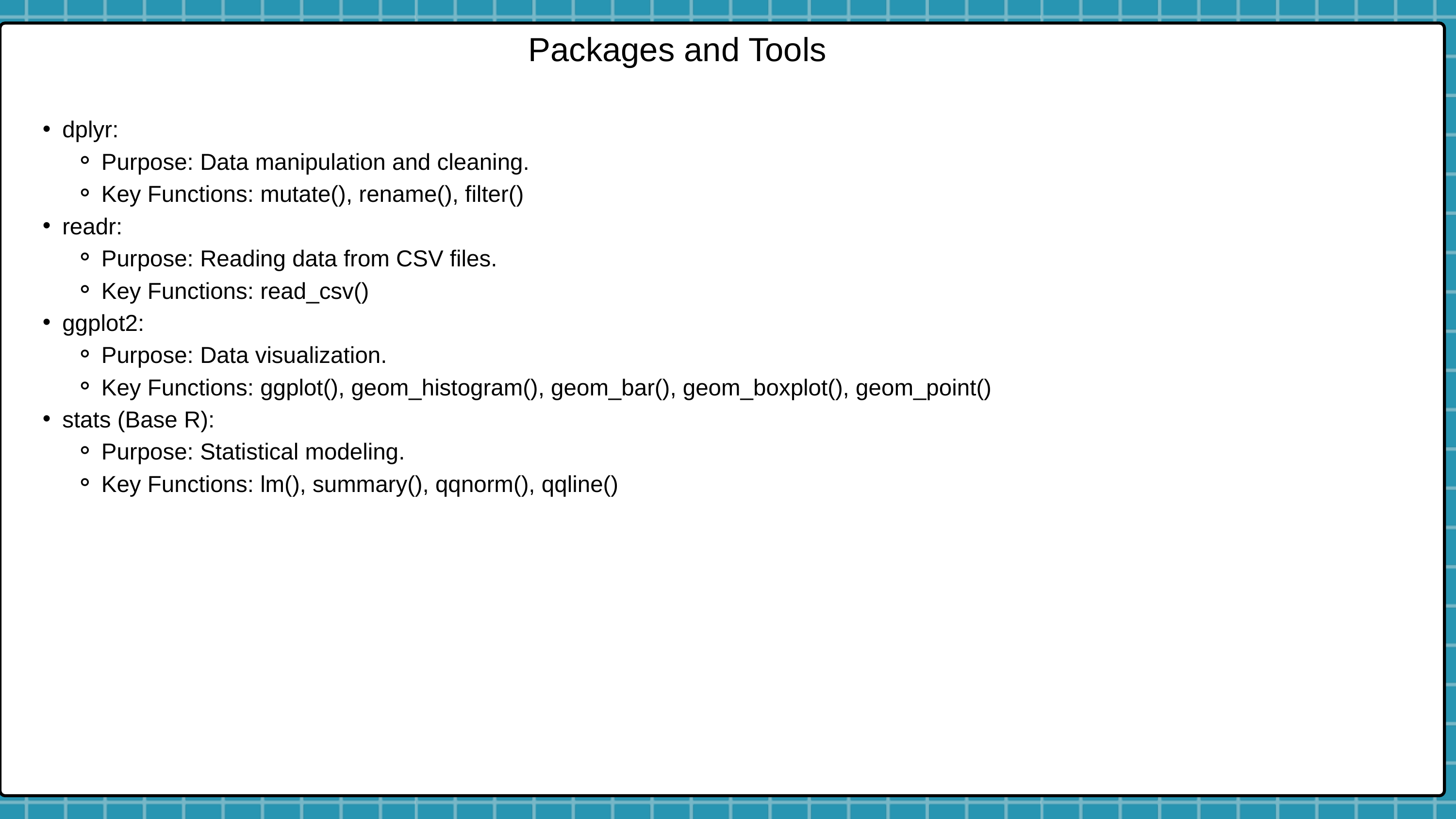

Packages and Tools

dplyr:
Purpose: Data manipulation and cleaning.
Key Functions: mutate(), rename(), filter()
readr:
Purpose: Reading data from CSV files.
Key Functions: read_csv()
ggplot2:
Purpose: Data visualization.
Key Functions: ggplot(), geom_histogram(), geom_bar(), geom_boxplot(), geom_point()
stats (Base R):
Purpose: Statistical modeling.
Key Functions: lm(), summary(), qqnorm(), qqline()